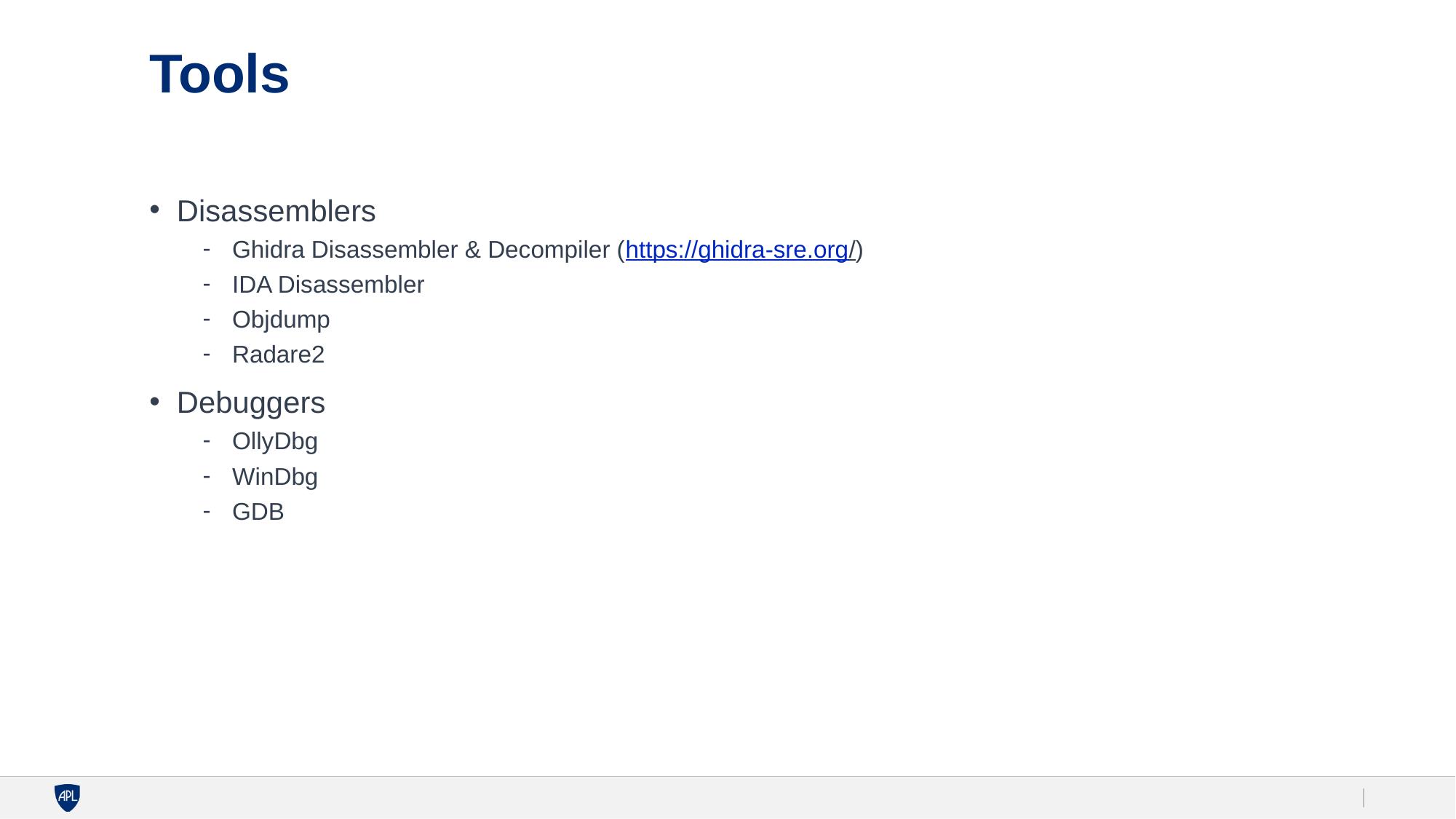

# Tools
Disassemblers
Ghidra Disassembler & Decompiler (https://ghidra-sre.org/)
IDA Disassembler
Objdump
Radare2
Debuggers
OllyDbg
WinDbg
GDB